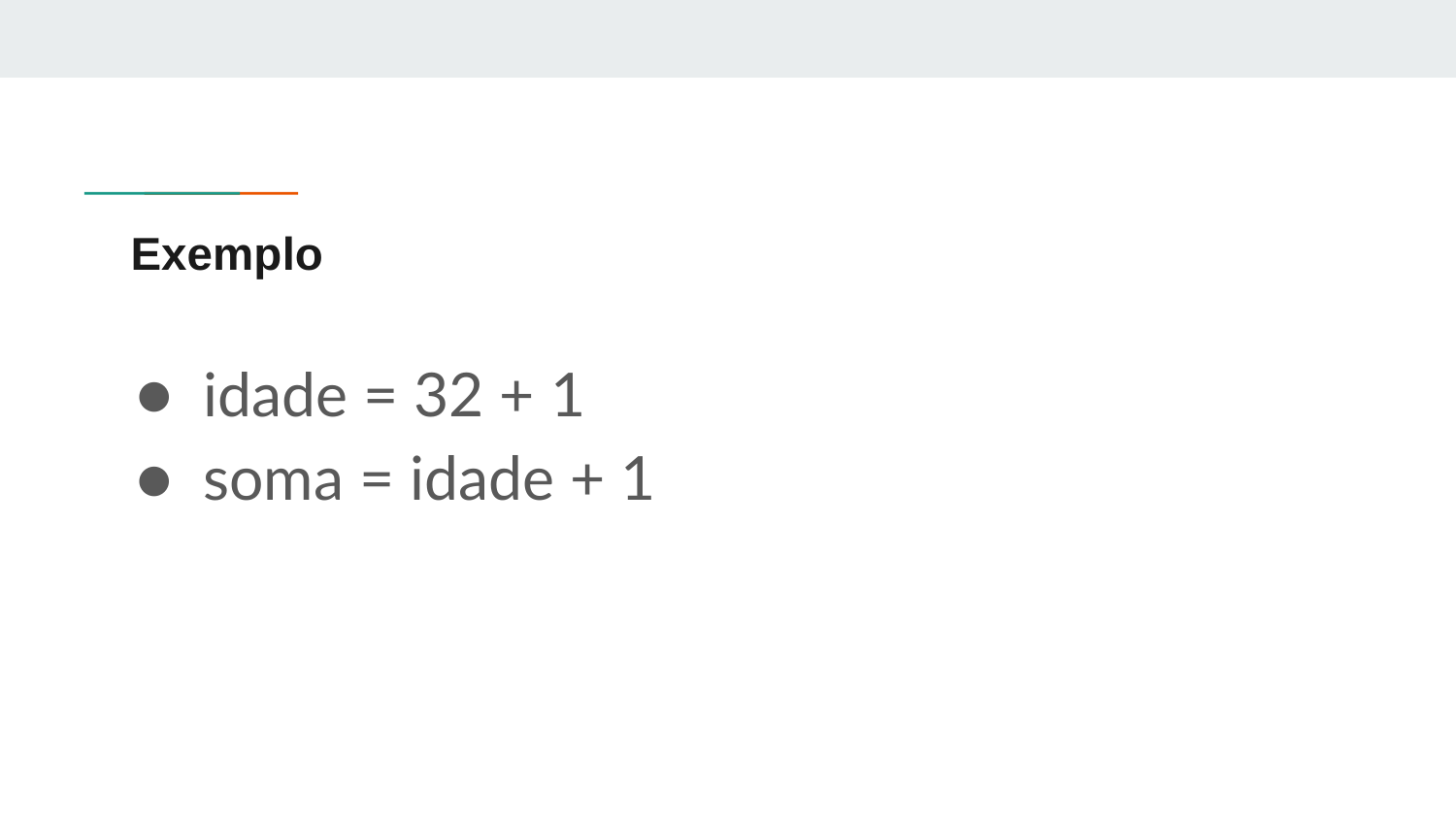

# Exemplo
idade = 32 + 1
soma = idade + 1